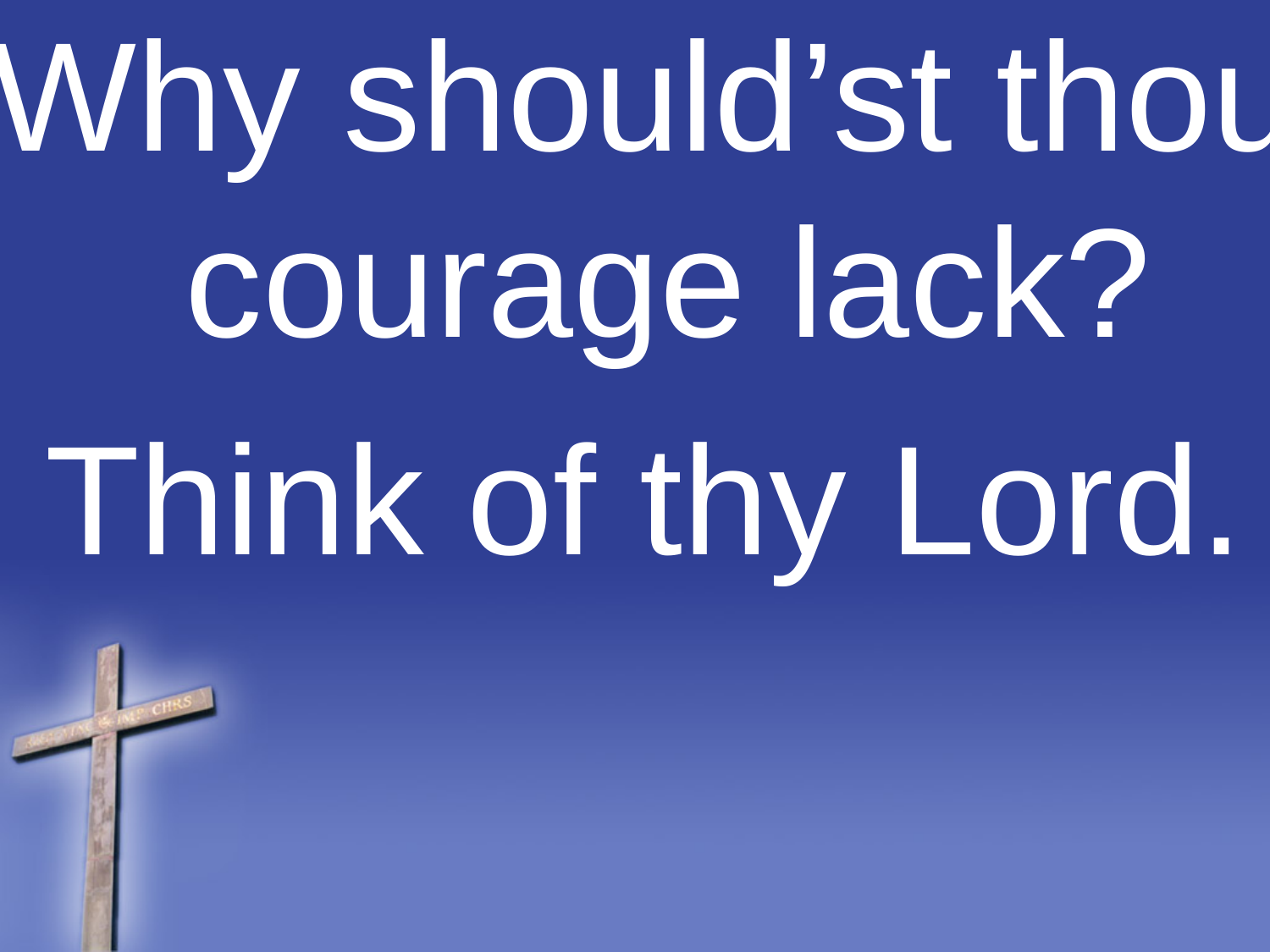

Why should’st thou courage lack?
Think of thy Lord.